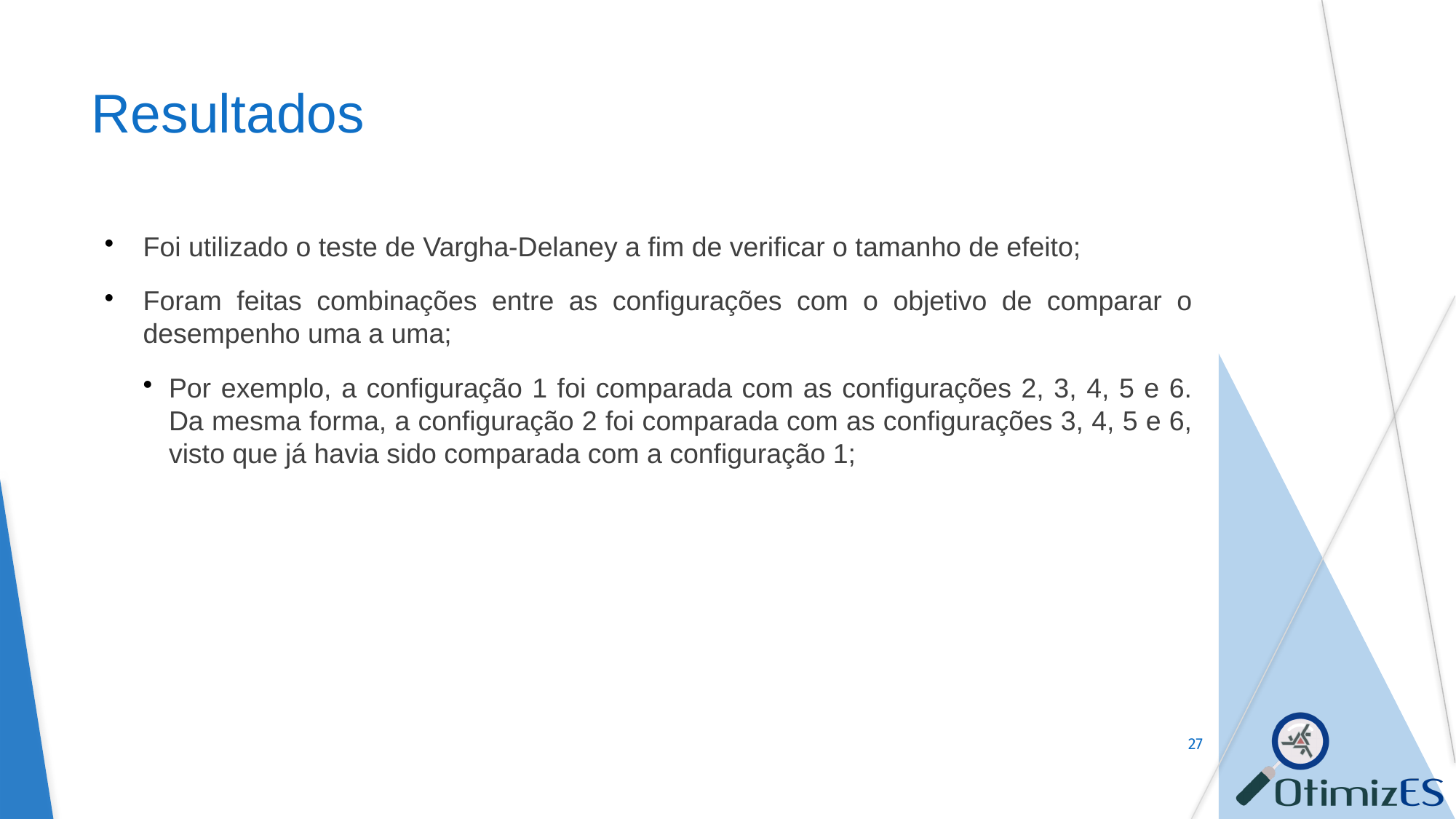

Resultados
Foi utilizado o teste de Vargha-Delaney a fim de verificar o tamanho de efeito;
Foram feitas combinações entre as configurações com o objetivo de comparar o desempenho uma a uma;
Por exemplo, a configuração 1 foi comparada com as configurações 2, 3, 4, 5 e 6. Da mesma forma, a configuração 2 foi comparada com as configurações 3, 4, 5 e 6, visto que já havia sido comparada com a configuração 1;
27